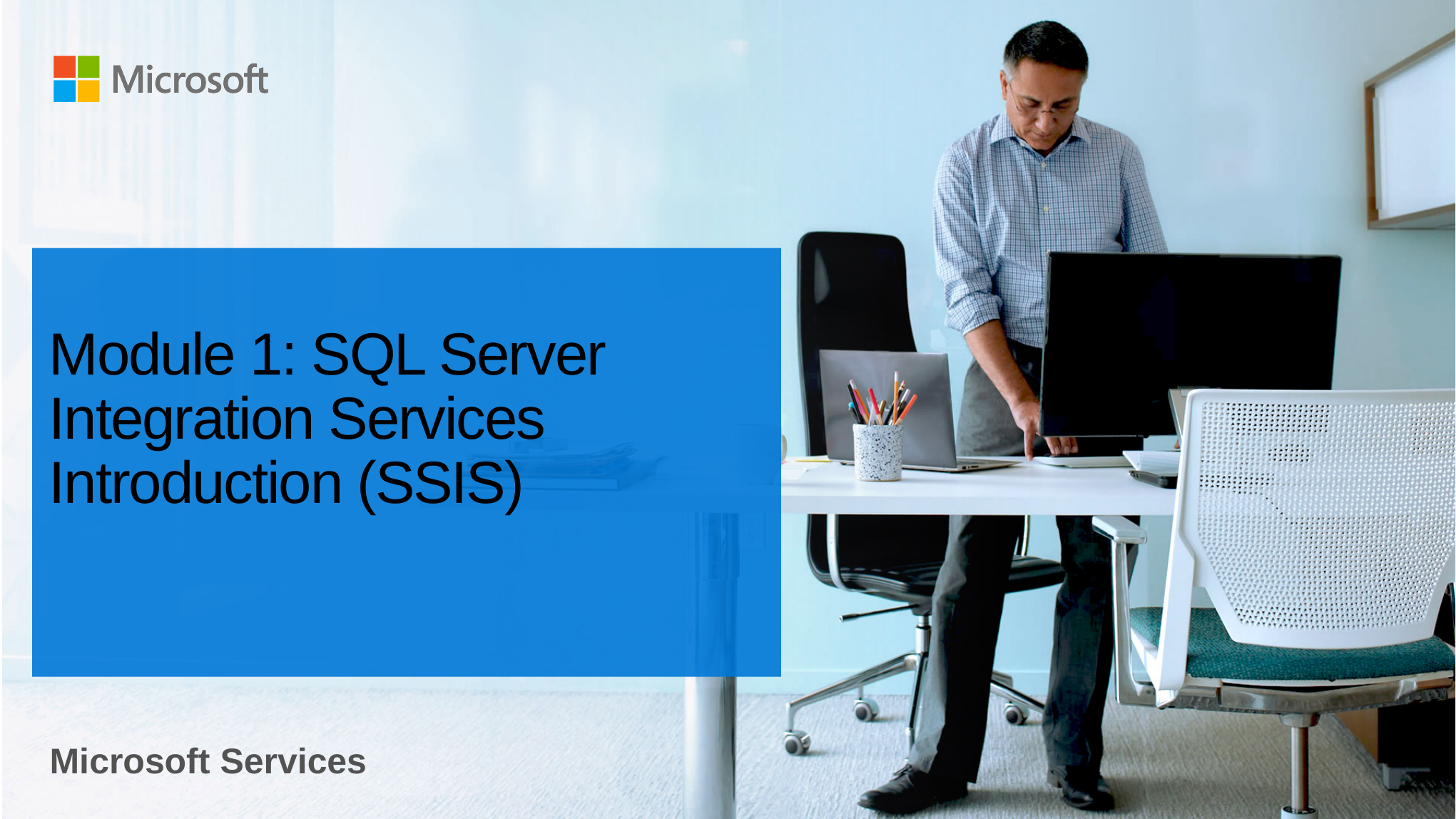

# Module 1: SQL Server Integration Services Introduction (SSIS)